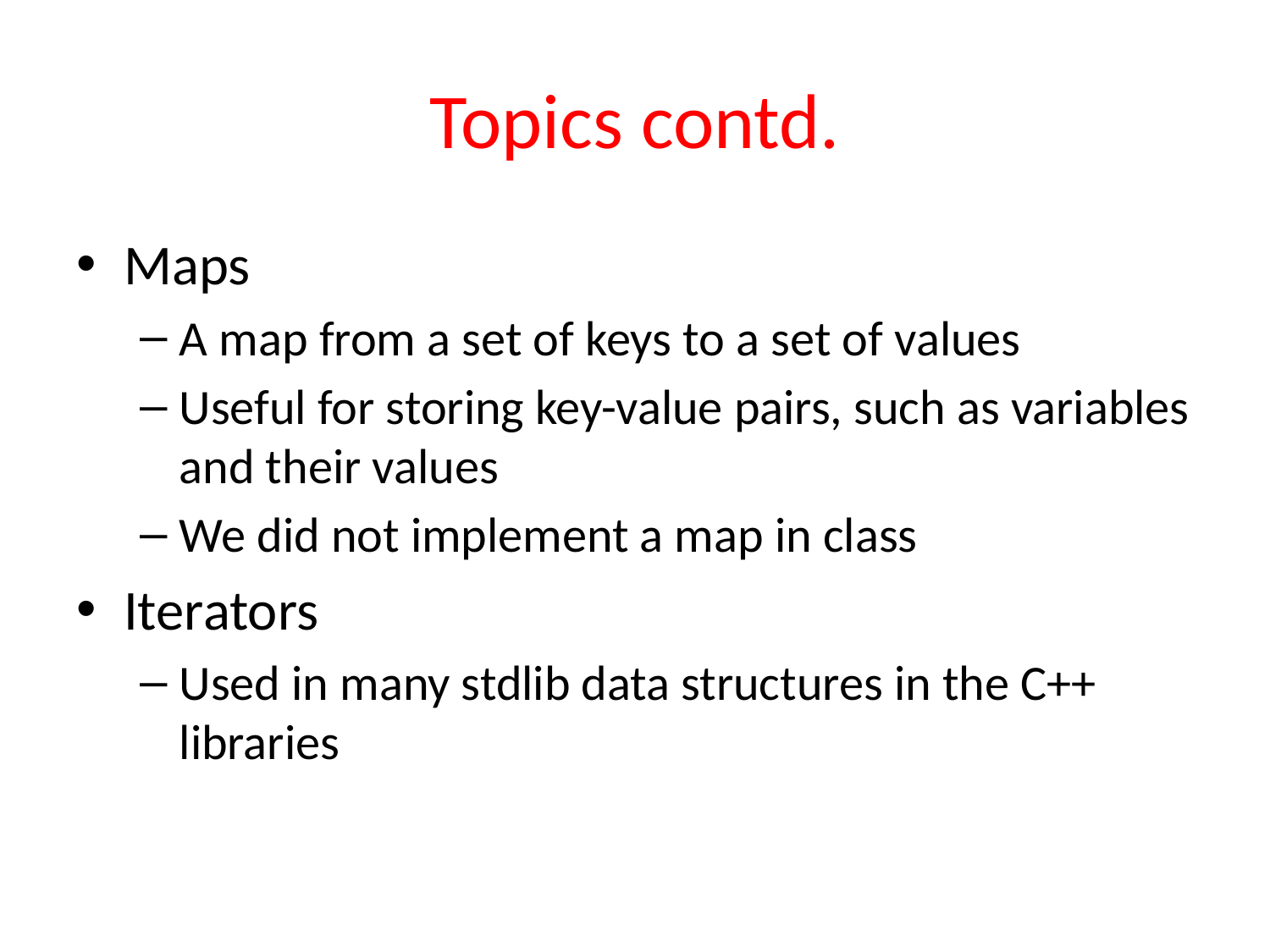

# Topics contd.
Maps
A map from a set of keys to a set of values
Useful for storing key-value pairs, such as variables and their values
We did not implement a map in class
Iterators
Used in many stdlib data structures in the C++ libraries